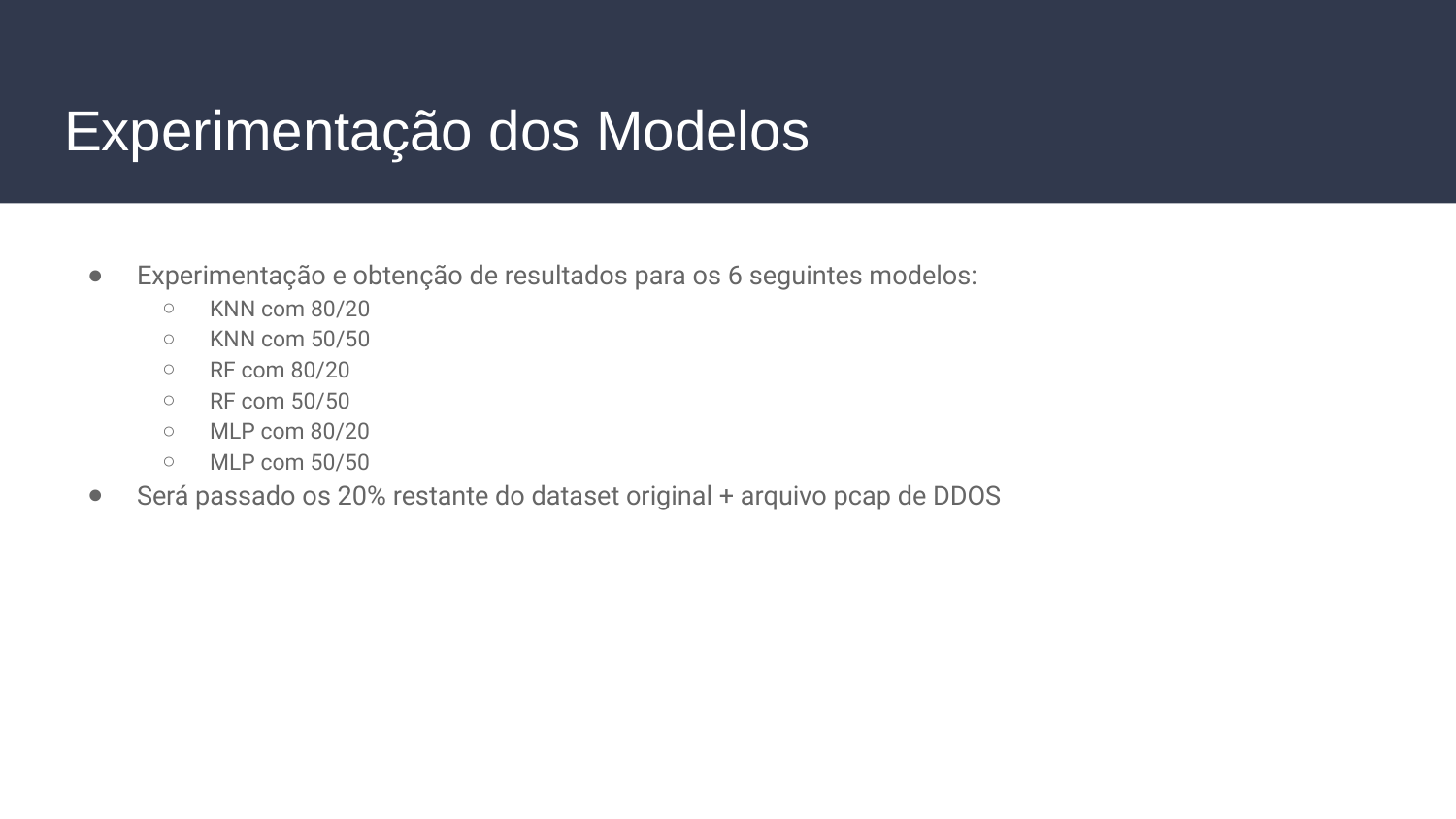

# Experimentação dos Modelos
Experimentação e obtenção de resultados para os 6 seguintes modelos:
KNN com 80/20
KNN com 50/50
RF com 80/20
RF com 50/50
MLP com 80/20
MLP com 50/50
Será passado os 20% restante do dataset original + arquivo pcap de DDOS